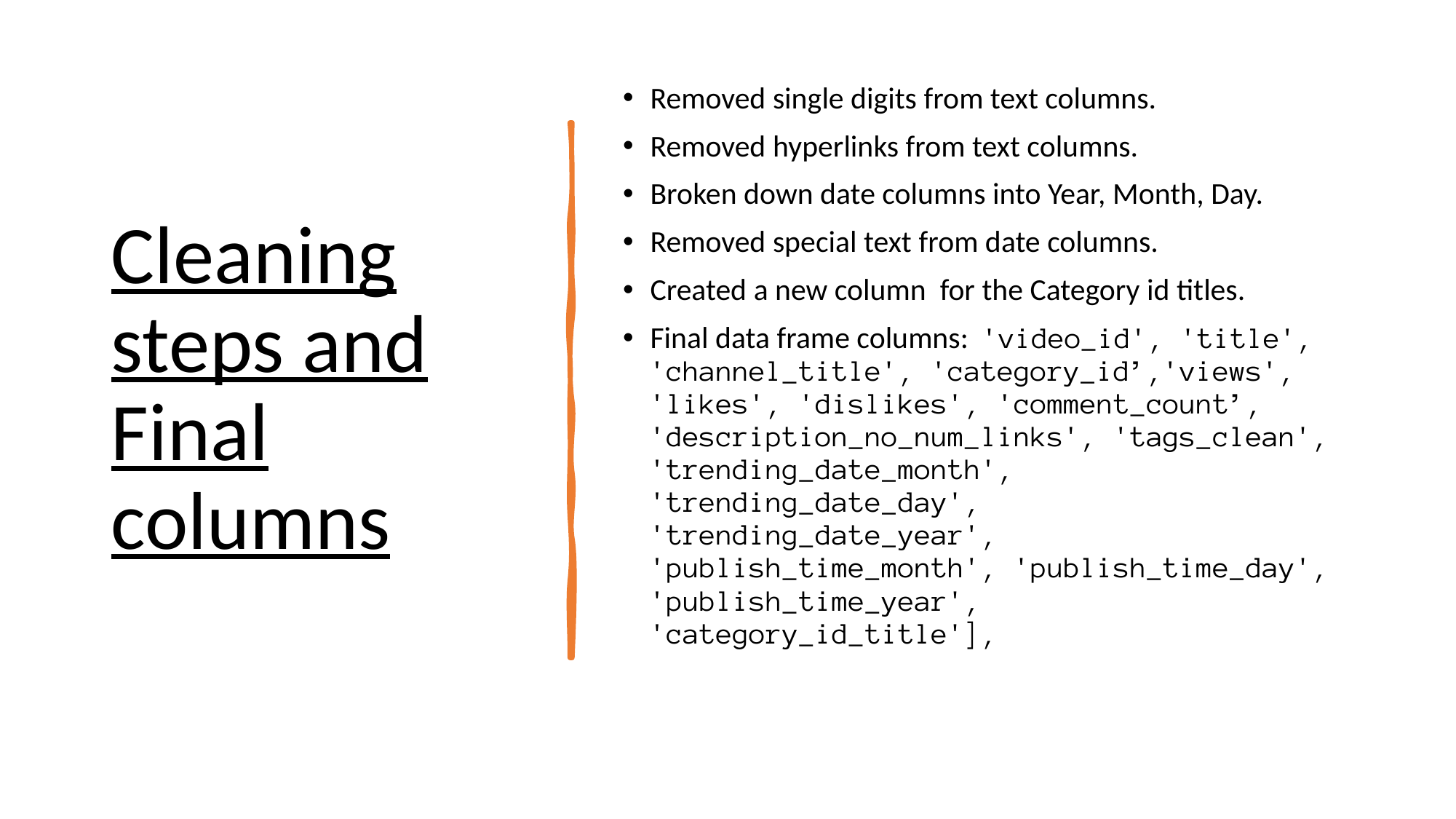

# Cleaning steps and Final columns
Removed single digits from text columns.
Removed hyperlinks from text columns.
Broken down date columns into Year, Month, Day.
Removed special text from date columns.
Created a new column  for the Category id titles.
Final data frame columns:  'video_id', 'title', 'channel_title', 'category_id’,'views', 'likes', 'dislikes', 'comment_count’, 'description_no_num_links', 'tags_clean', 'trending_date_month', 'trending_date_day', 'trending_date_year', 'publish_time_month', 'publish_time_day', 'publish_time_year', 'category_id_title'],